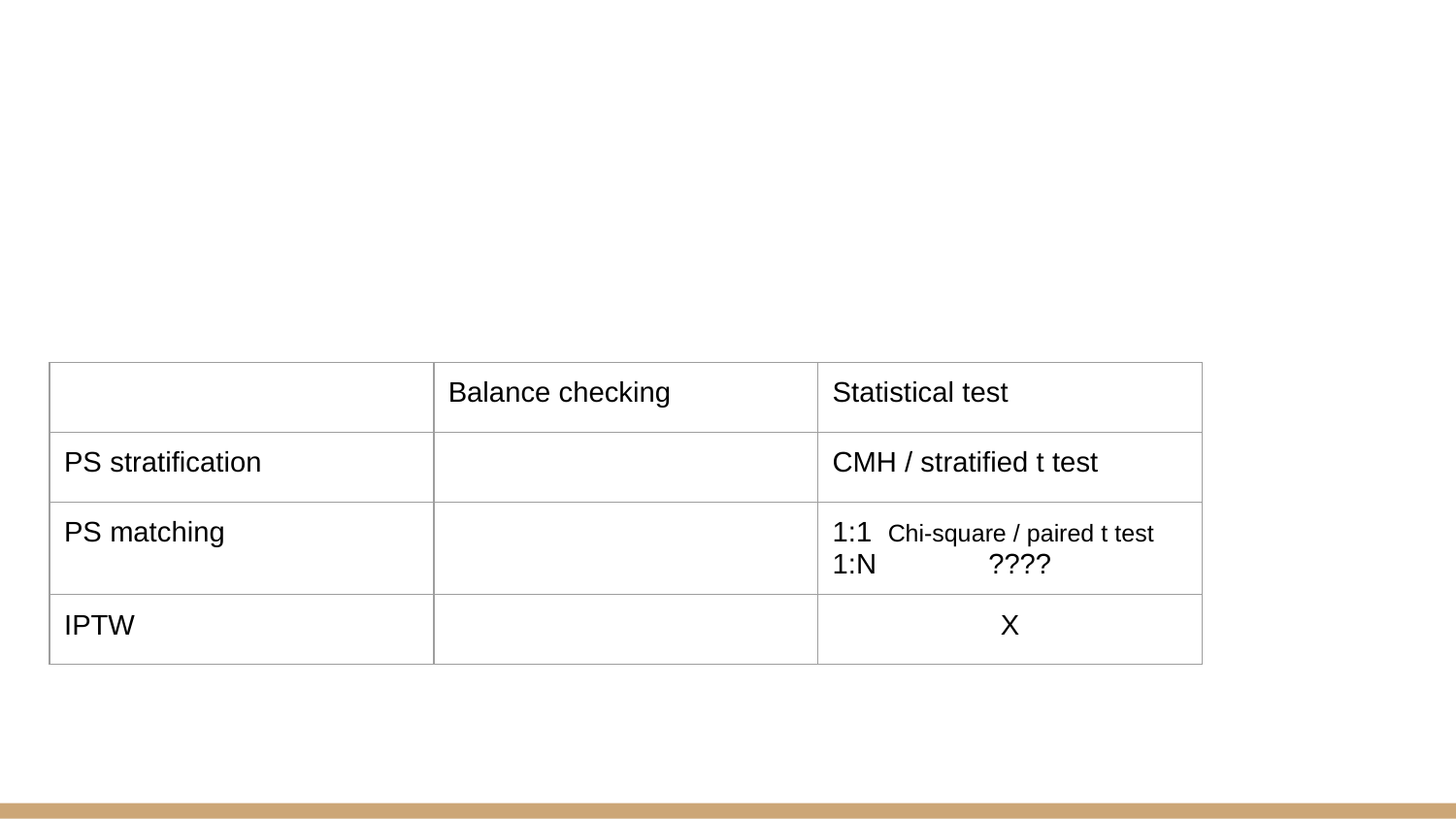

|  | Balance checking | Statistical test |
| --- | --- | --- |
| PS stratification |  | CMH / stratified t test |
| PS matching |  | 1:1 Chi-square / paired t test 1:N ???? |
| IPTW |  | X |